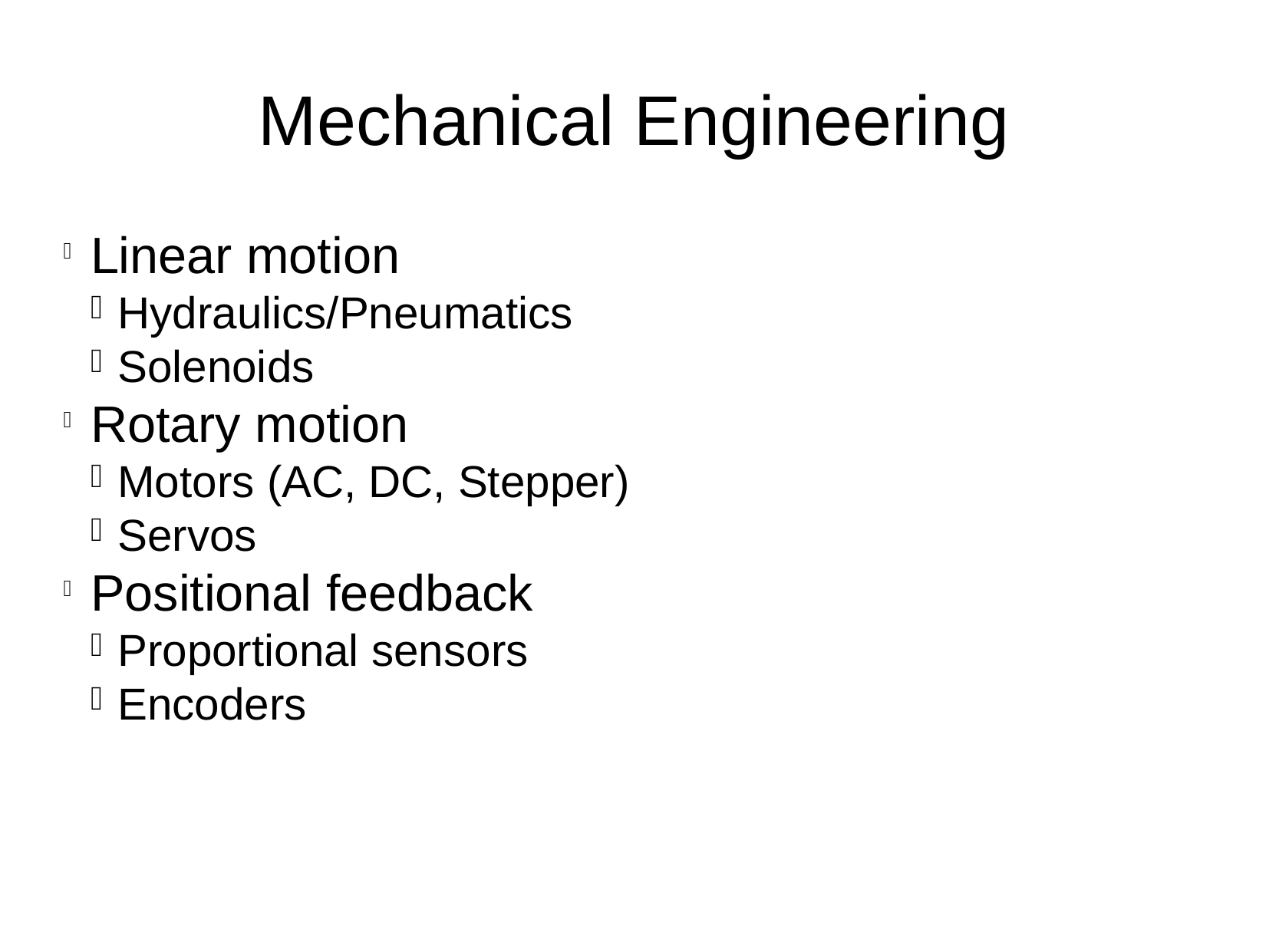

Mechanical Engineering
Linear motion
Hydraulics/Pneumatics
Solenoids
Rotary motion
Motors (AC, DC, Stepper)
Servos
Positional feedback
Proportional sensors
Encoders